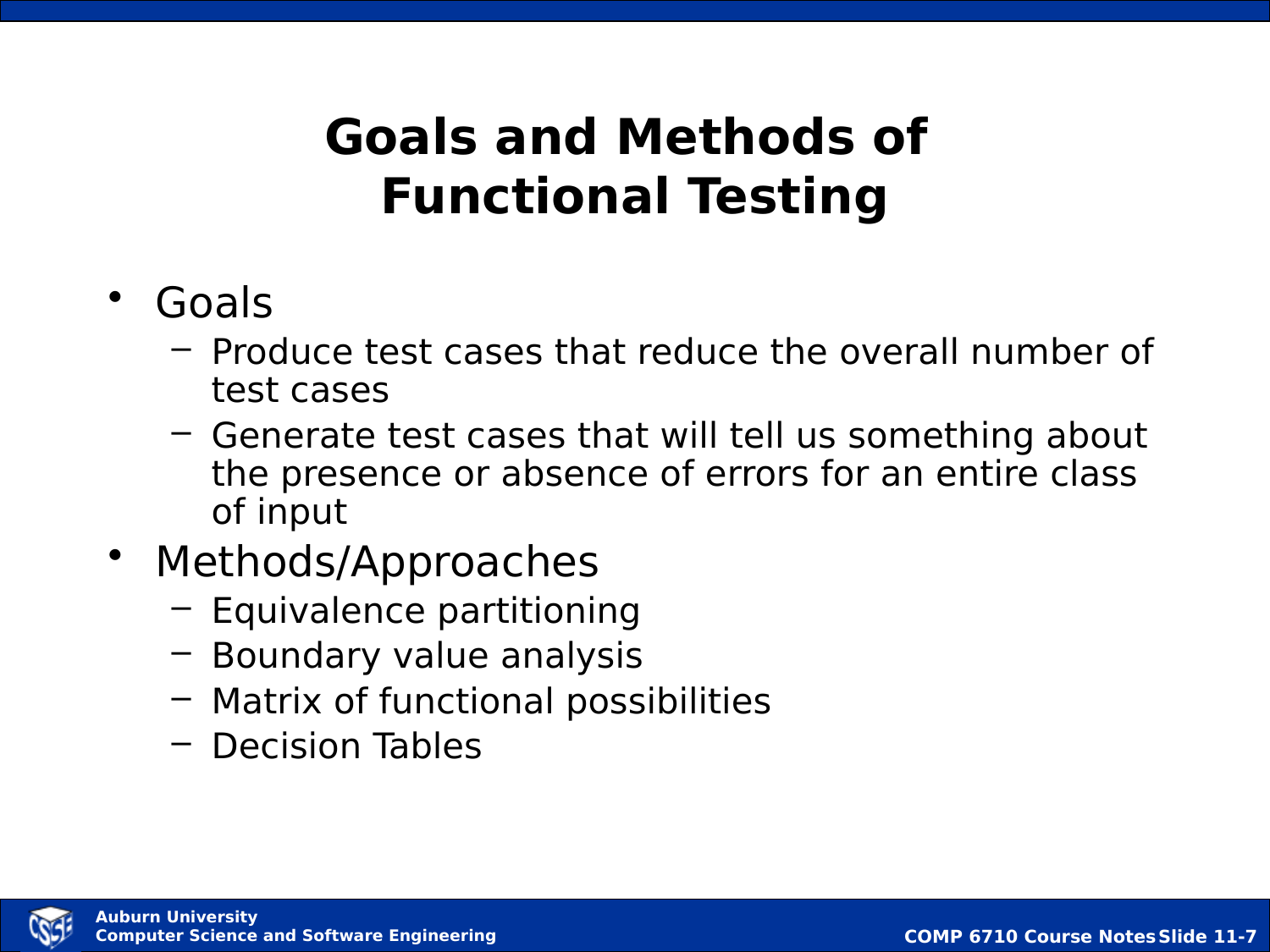

# Goals and Methods of Functional Testing
Goals
Produce test cases that reduce the overall number of test cases
Generate test cases that will tell us something about the presence or absence of errors for an entire class of input
Methods/Approaches
Equivalence partitioning
Boundary value analysis
Matrix of functional possibilities
Decision Tables